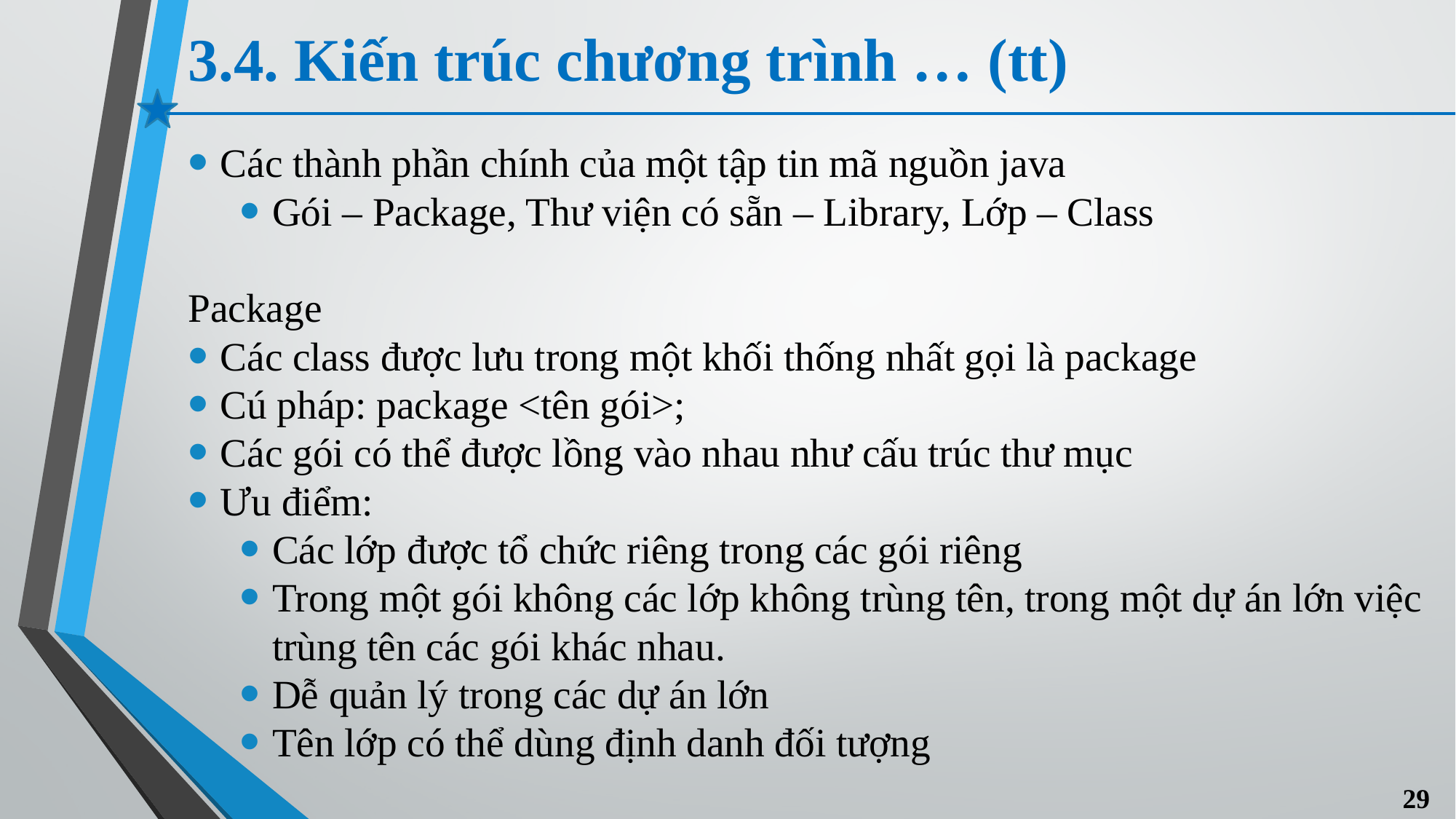

# 3.4. Kiến trúc chương trình … (tt)
Các thành phần chính của một tập tin mã nguồn java
Gói – Package, Thư viện có sẵn – Library, Lớp – Class

Package
Các class được lưu trong một khối thống nhất gọi là package
Cú pháp: package <tên gói>;
Các gói có thể được lồng vào nhau như cấu trúc thư mục
Ưu điểm:
Các lớp được tổ chức riêng trong các gói riêng
Trong một gói không các lớp không trùng tên, trong một dự án lớn việc trùng tên các gói khác nhau.
Dễ quản lý trong các dự án lớn
Tên lớp có thể dùng định danh đối tượng
29